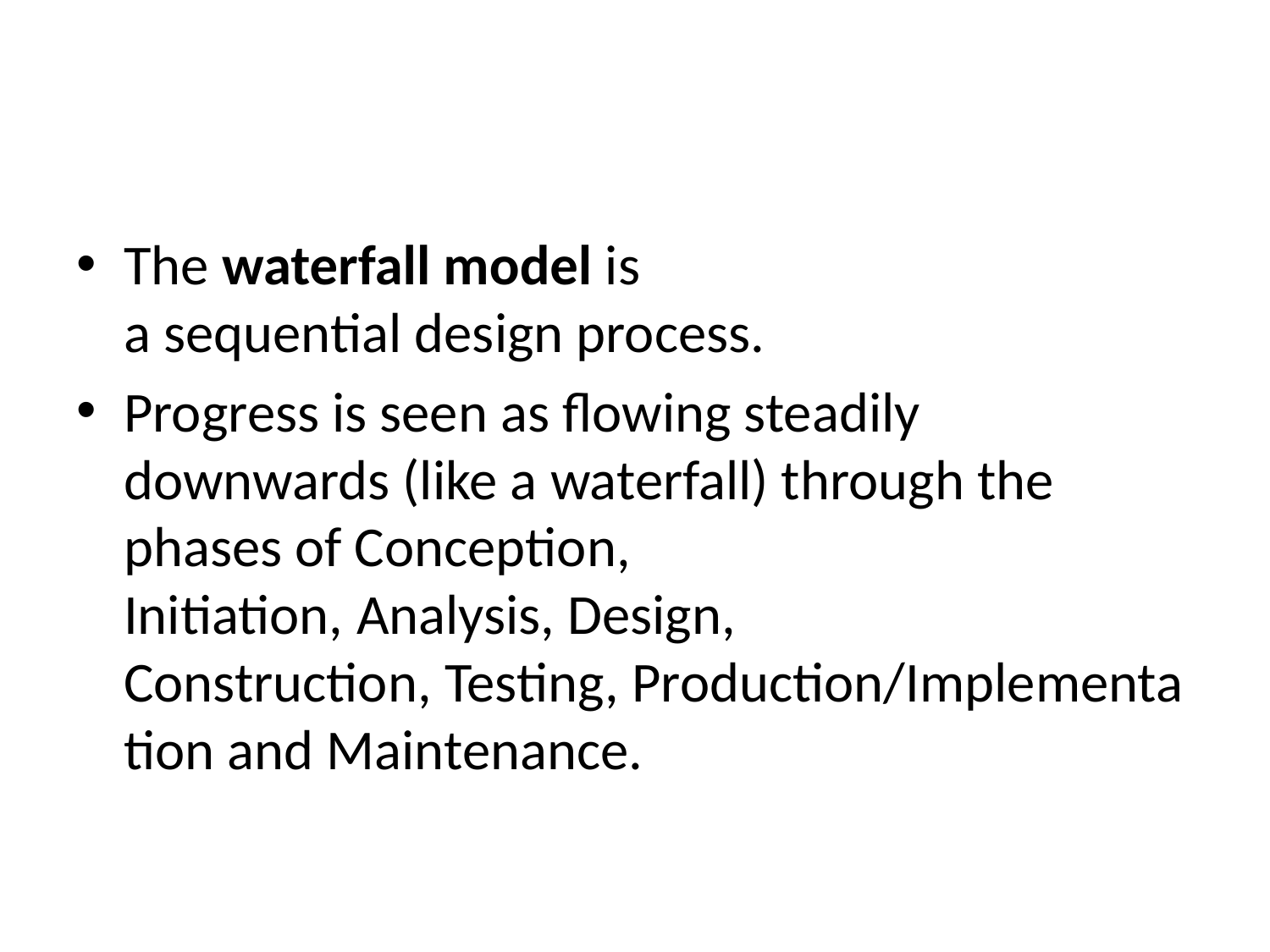

#
The waterfall model is a sequential design process.
Progress is seen as flowing steadily downwards (like a waterfall) through the phases of Conception, Initiation, Analysis, Design,                               Construction, Testing, Production/Implementation and Maintenance.